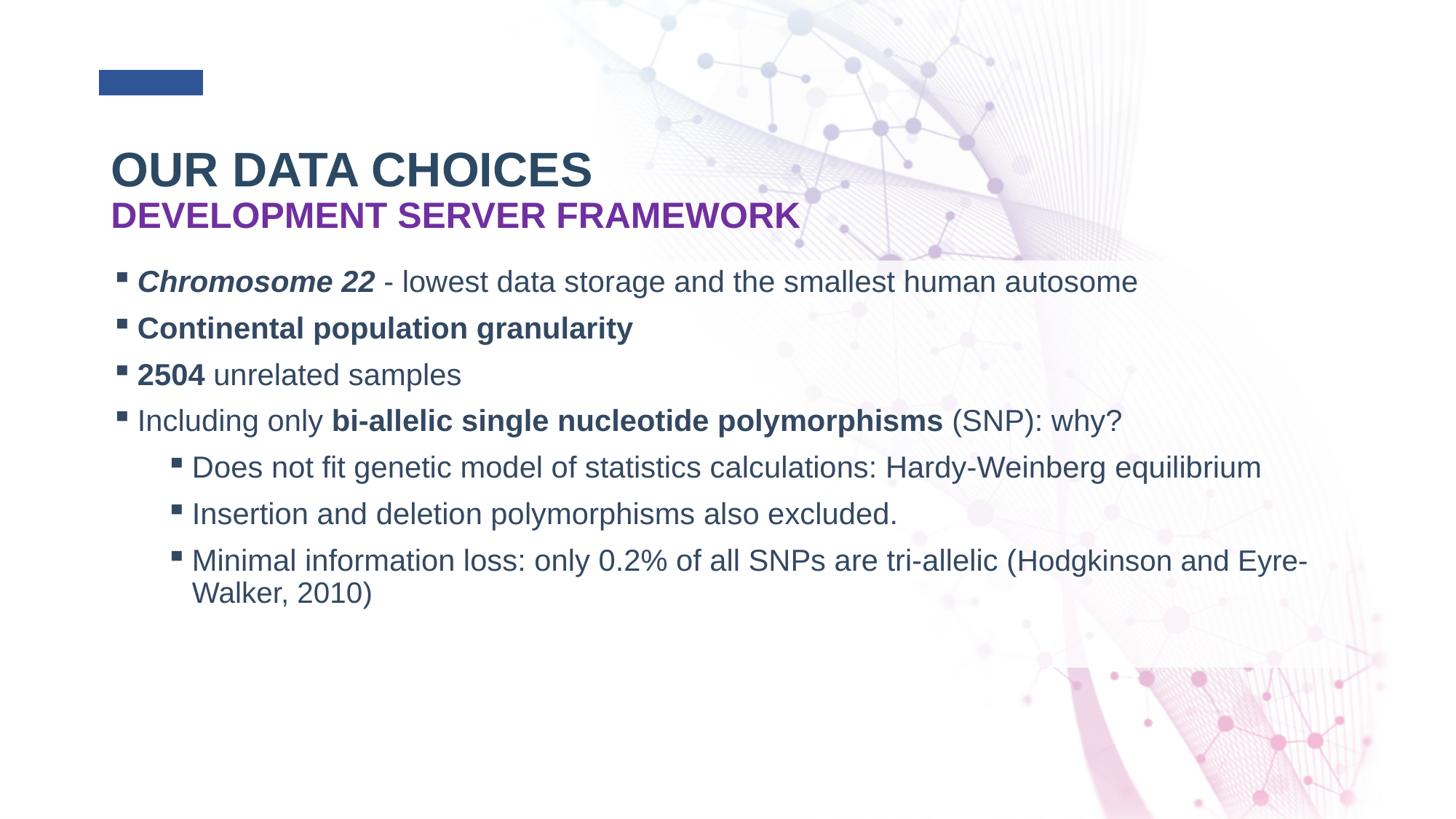

# Our data choices Development server framework
Chromosome 22 - lowest data storage and the smallest human autosome
Continental population granularity
2504 unrelated samples
Including only bi-allelic single nucleotide polymorphisms (SNP): why?
Does not fit genetic model of statistics calculations: Hardy-Weinberg equilibrium
Insertion and deletion polymorphisms also excluded.
Minimal information loss: only 0.2% of all SNPs are tri-allelic (Hodgkinson and Eyre-Walker, 2010)